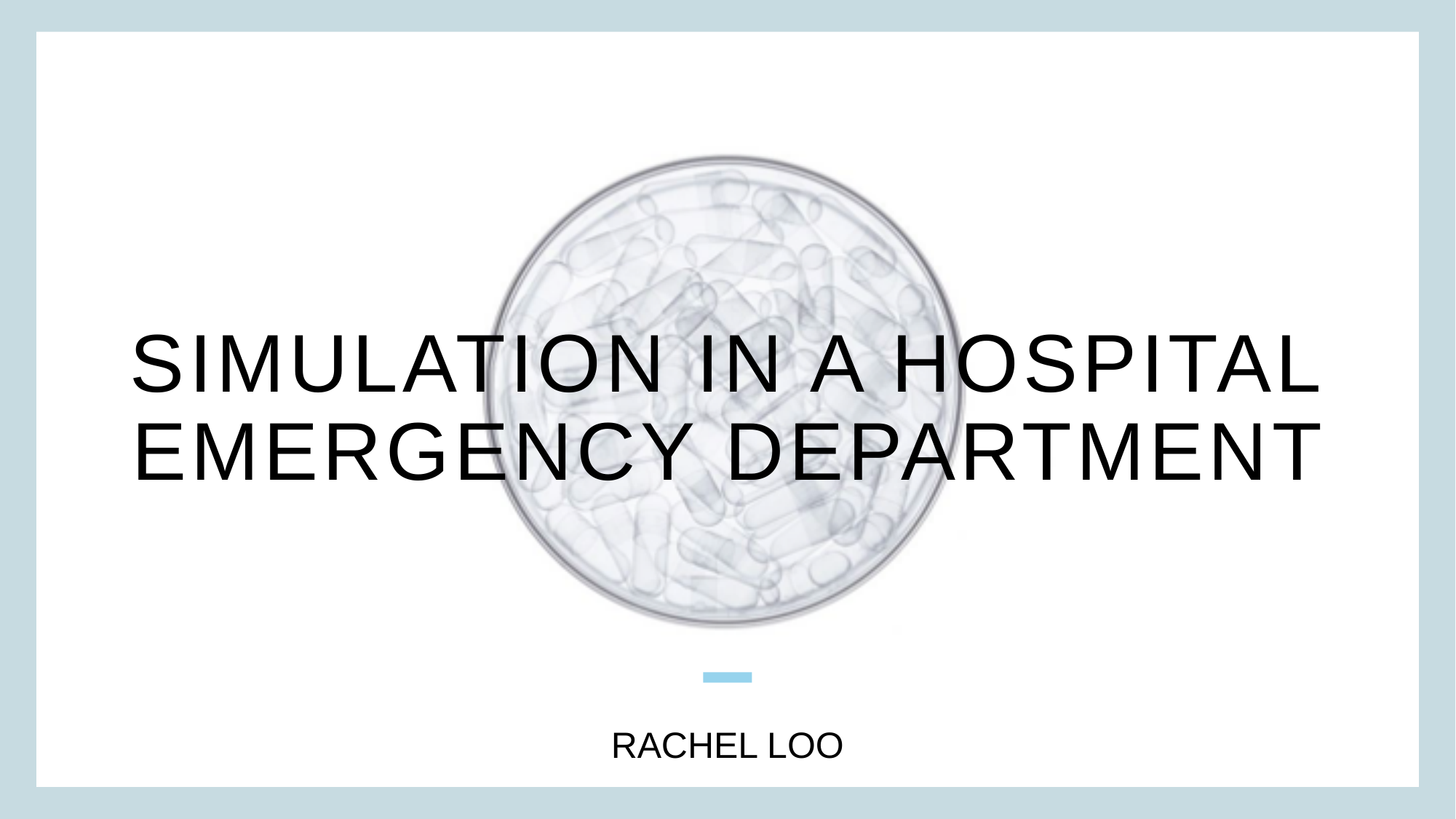

# Simulation in a Hospital Emergency Department
Rachel Loo